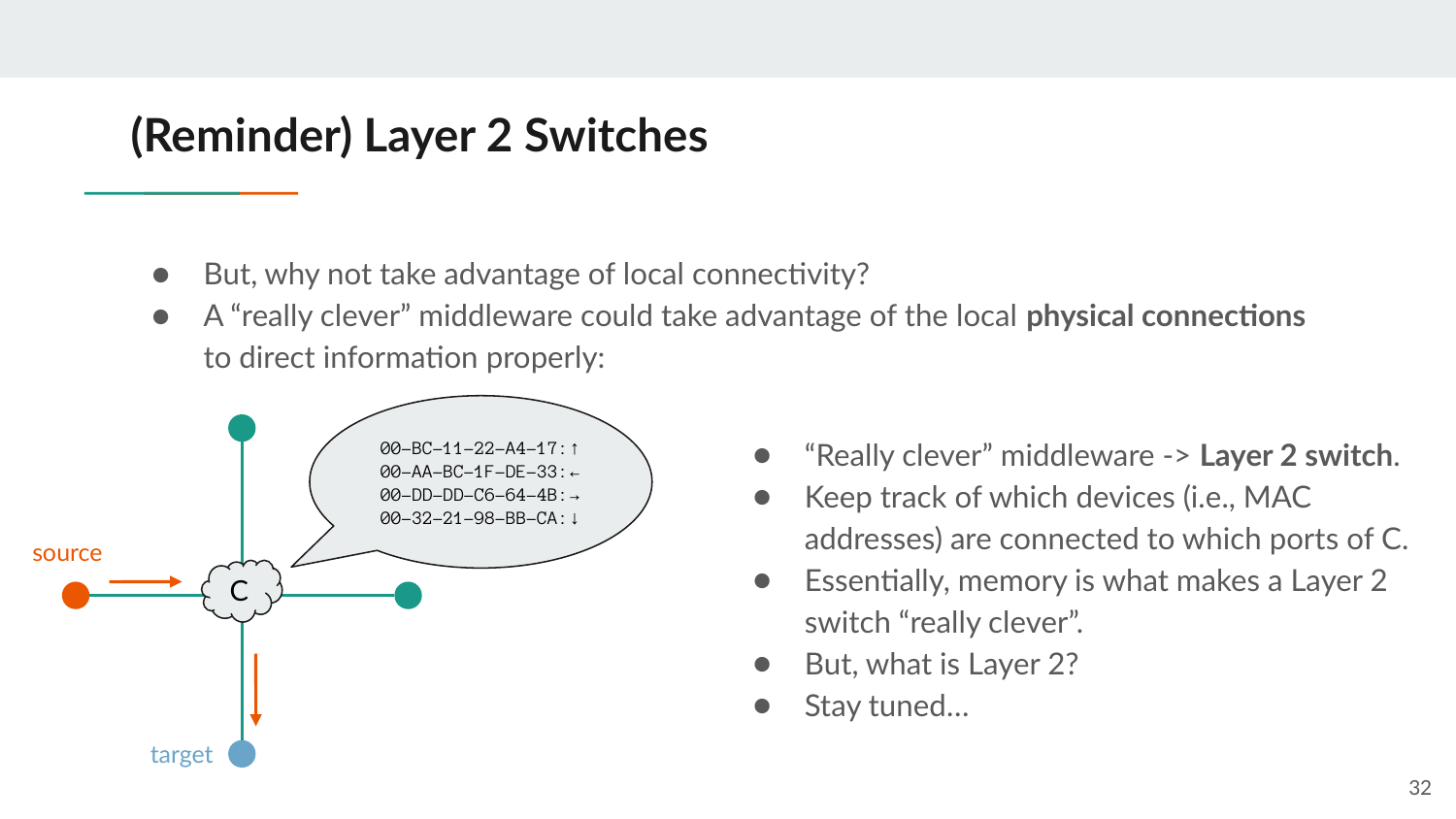

# (Reminder) Layer 2 Switches
But, why not take advantage of local connectivity?
A “really clever” middleware could take advantage of the local physical connections to direct information properly:
00-BC-11-22-A4-17:↑
00-AA-BC-1F-DE-33:←
00-DD-DD-C6-64-4B:→
00-32-21-98-BB-CA:↓

source
C

target

“Really clever” middleware -> Layer 2 switch.
Keep track of which devices (i.e., MAC addresses) are connected to which ports of C.
Essentially, memory is what makes a Layer 2 switch “really clever”.
But, what is Layer 2?
Stay tuned…
32